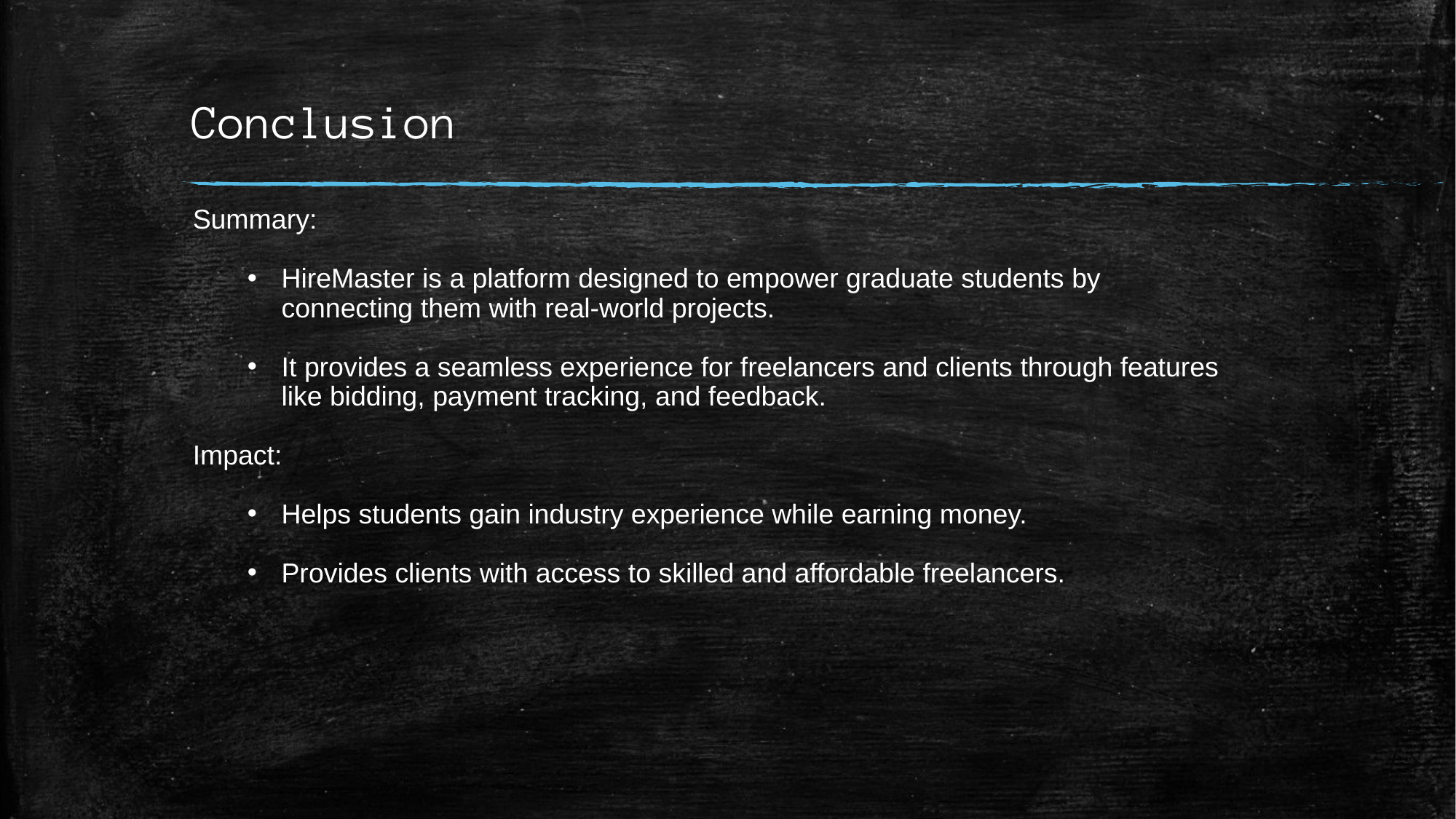

# Conclusion
Summary:

HireMaster is a platform designed to empower graduate students by connecting them with real-world projects.

It provides a seamless experience for freelancers and clients through features like bidding, payment tracking, and feedback.

Impact:

Helps students gain industry experience while earning money.

Provides clients with access to skilled and affordable freelancers.